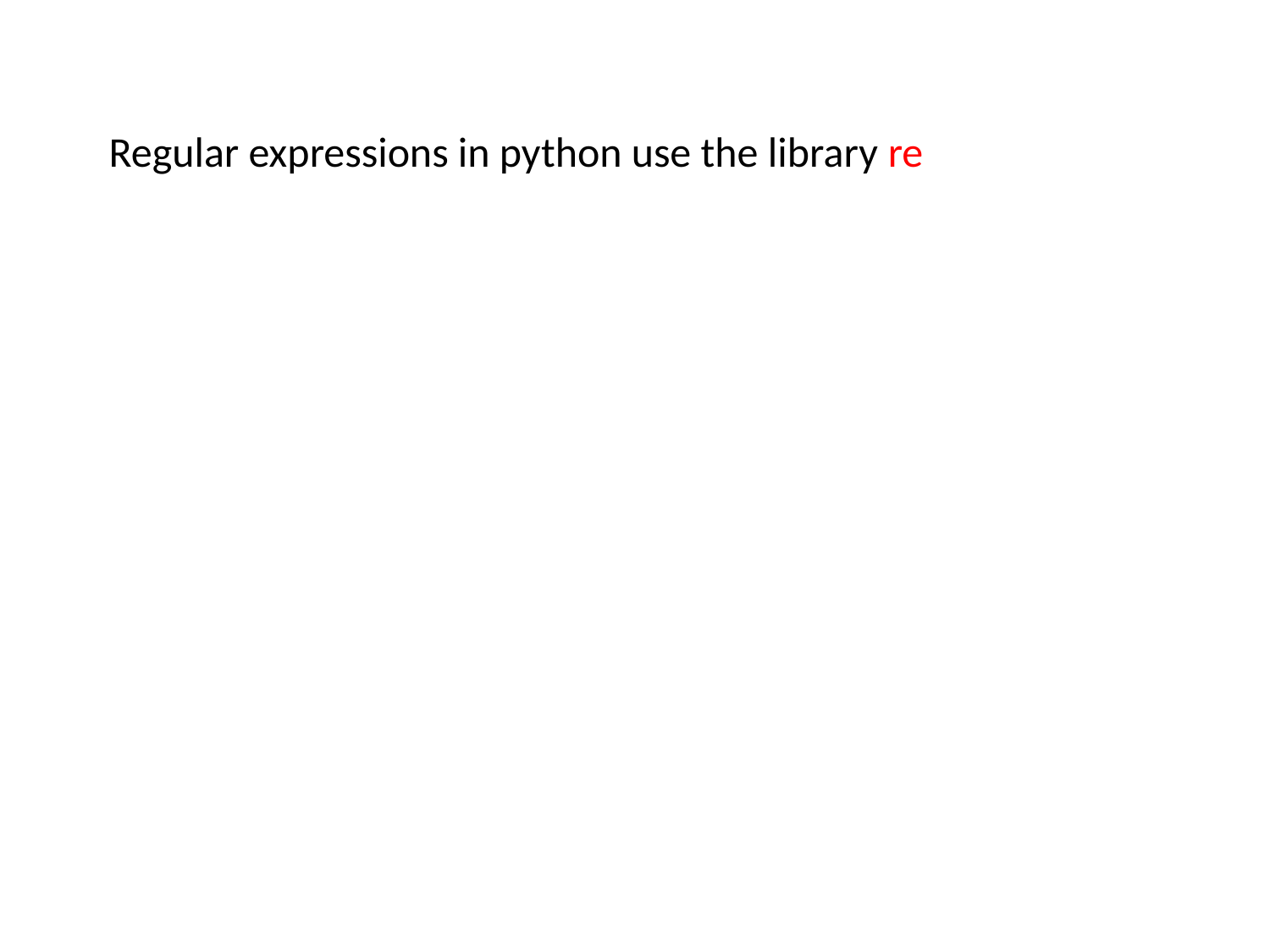

Regular expressions in python use the library re